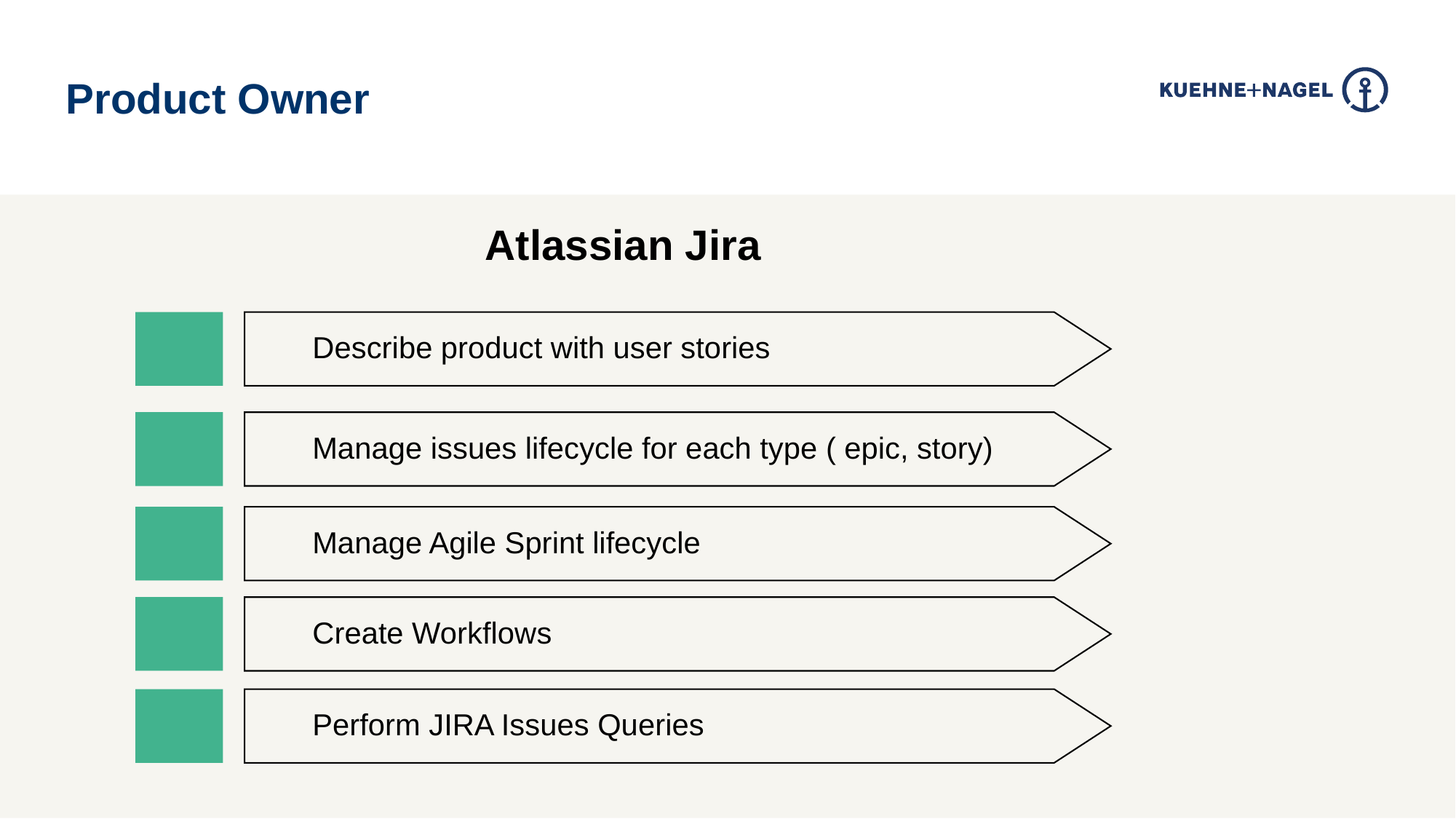

Product Owner
Atlassian Jira

Describe product with user stories

Manage issues lifecycle for each type ( epic, story)

Manage Agile Sprint lifecycle

Create Workflows

Perform JIRA Issues Queries